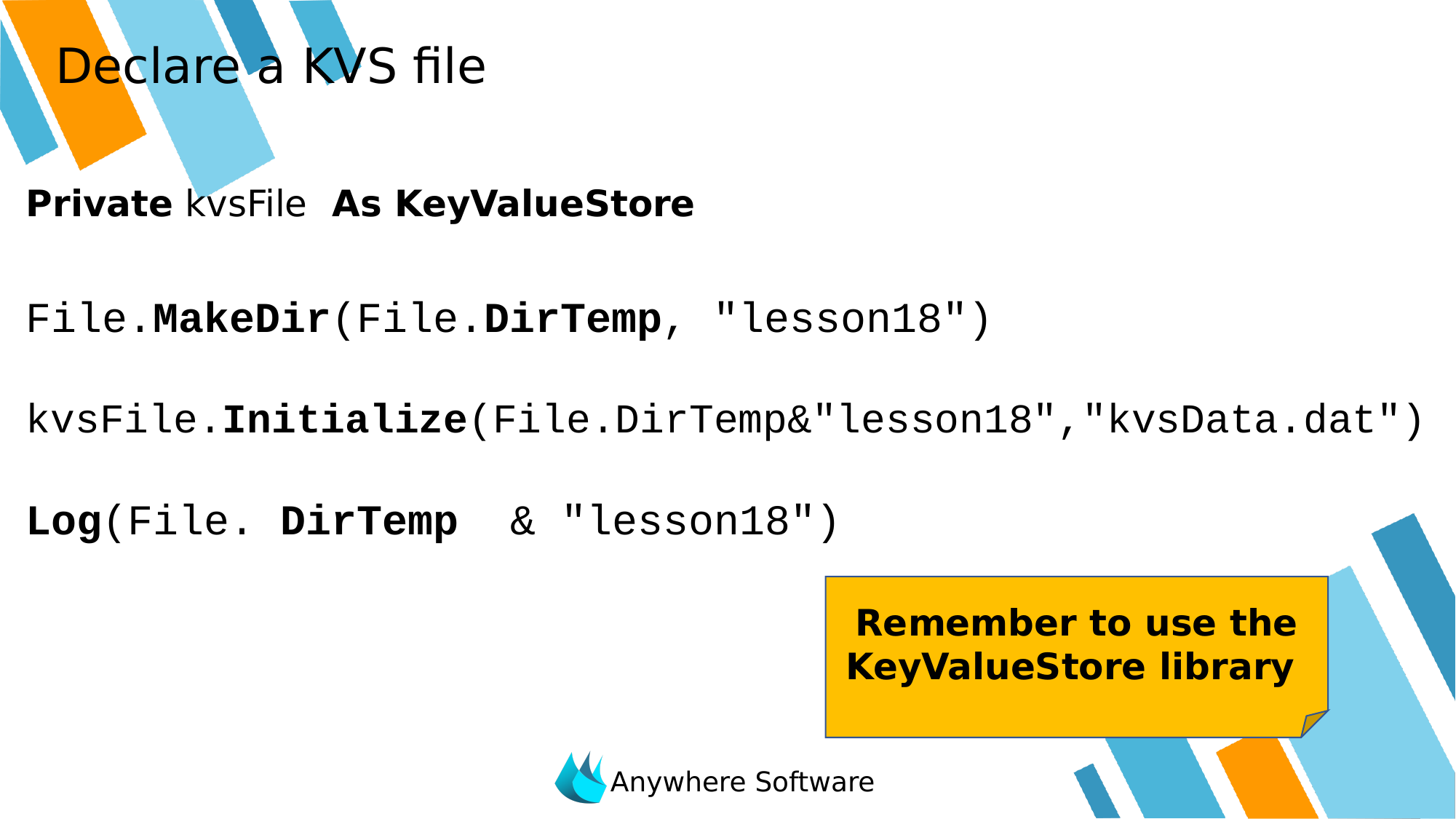

# Declare a KVS file
Private kvsFile  As KeyValueStore
File.MakeDir(File.DirTemp, "lesson18")

kvsFile.Initialize(File.DirTemp&"lesson18","kvsData.dat")

Log(File. DirTemp  & "lesson18")
Remember to use the KeyValueStore library